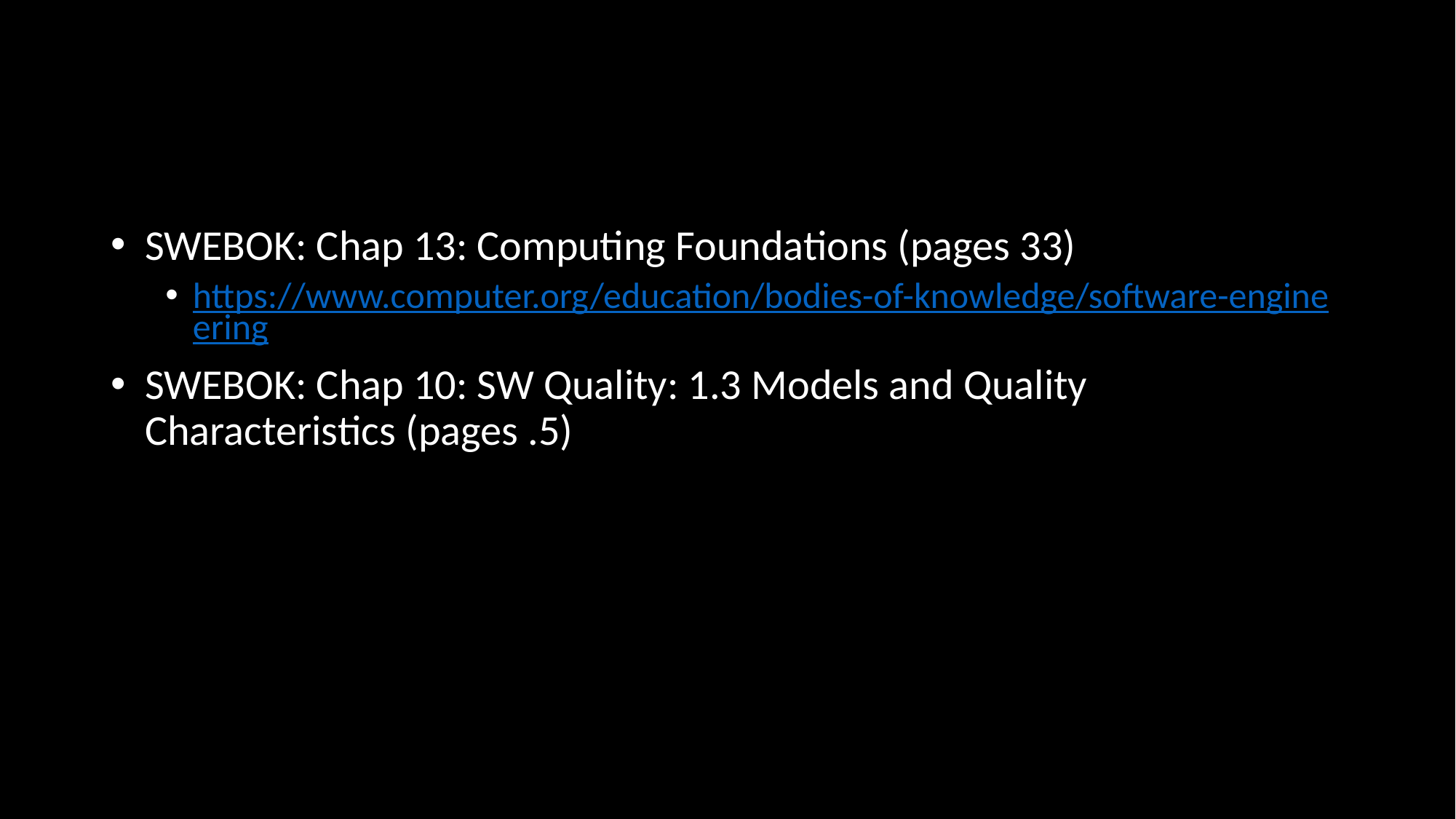

#
SWEBOK: Chap 13: Computing Foundations (pages 33)
https://www.computer.org/education/bodies-of-knowledge/software-engineering
SWEBOK: Chap 10: SW Quality: 1.3 Models and Quality Characteristics (pages .5)